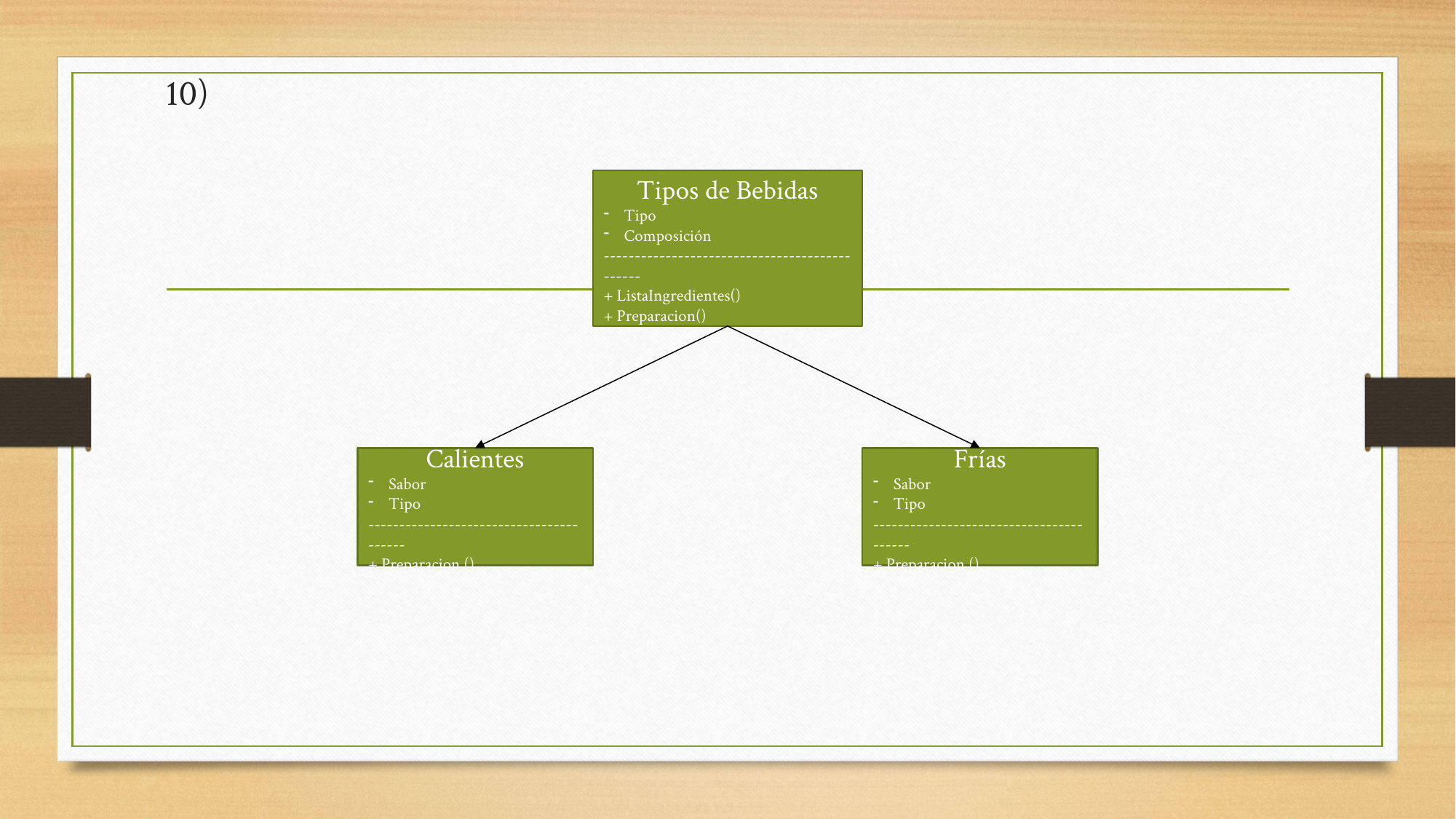

# 10)
Tipos de Bebidas
Tipo
Composición
----------------------------------------------
+ ListaIngredientes()
+ Preparacion()
Calientes
Sabor
Tipo
----------------------------------------
+ Preparacion ()
Frías
Sabor
Tipo
----------------------------------------
+ Preparacion ()